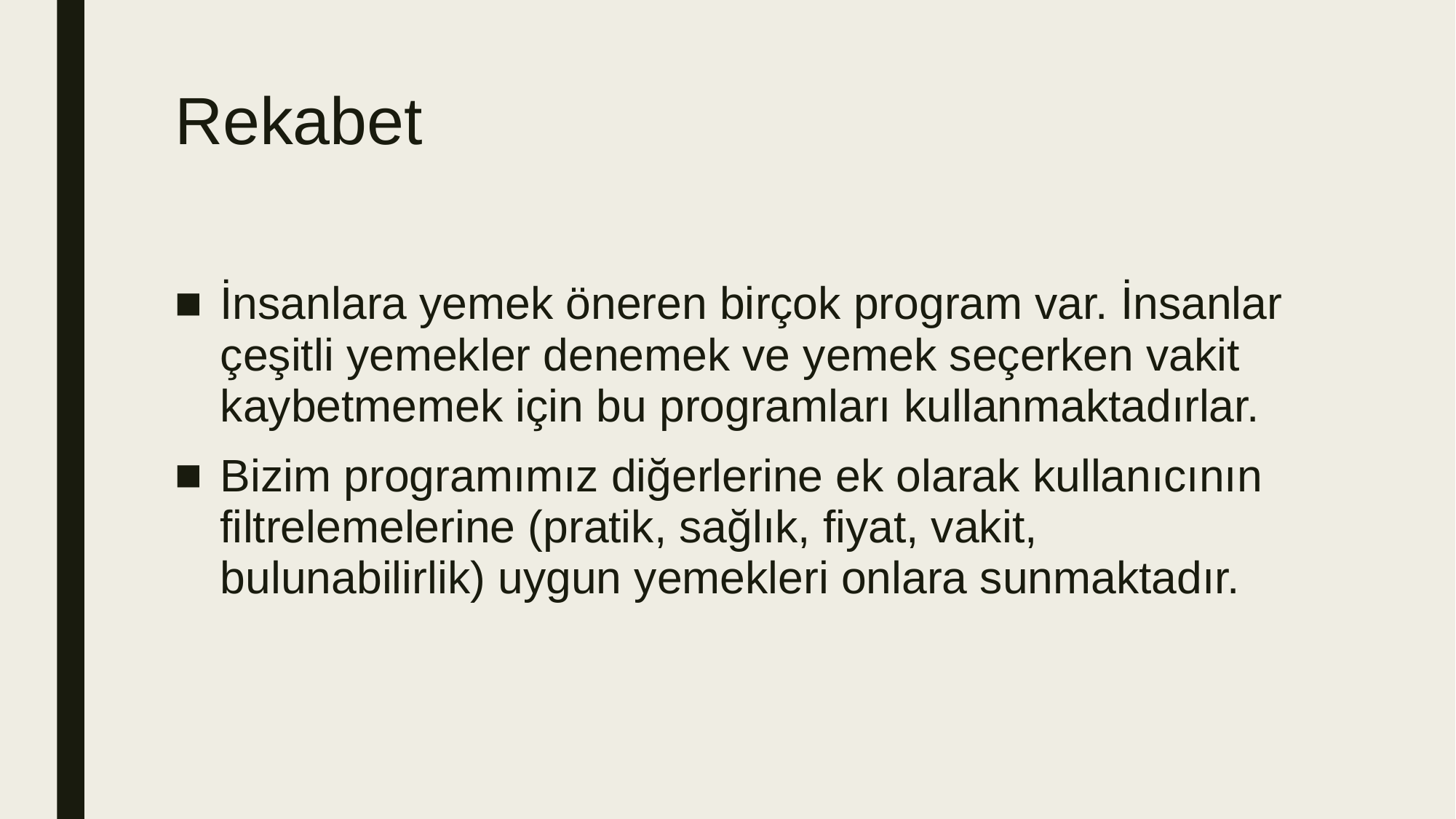

# Rekabet
İnsanlara yemek öneren birçok program var. İnsanlar çeşitli yemekler denemek ve yemek seçerken vakit kaybetmemek için bu programları kullanmaktadırlar.
Bizim programımız diğerlerine ek olarak kullanıcının filtrelemelerine (pratik, sağlık, fiyat, vakit, bulunabilirlik) uygun yemekleri onlara sunmaktadır.